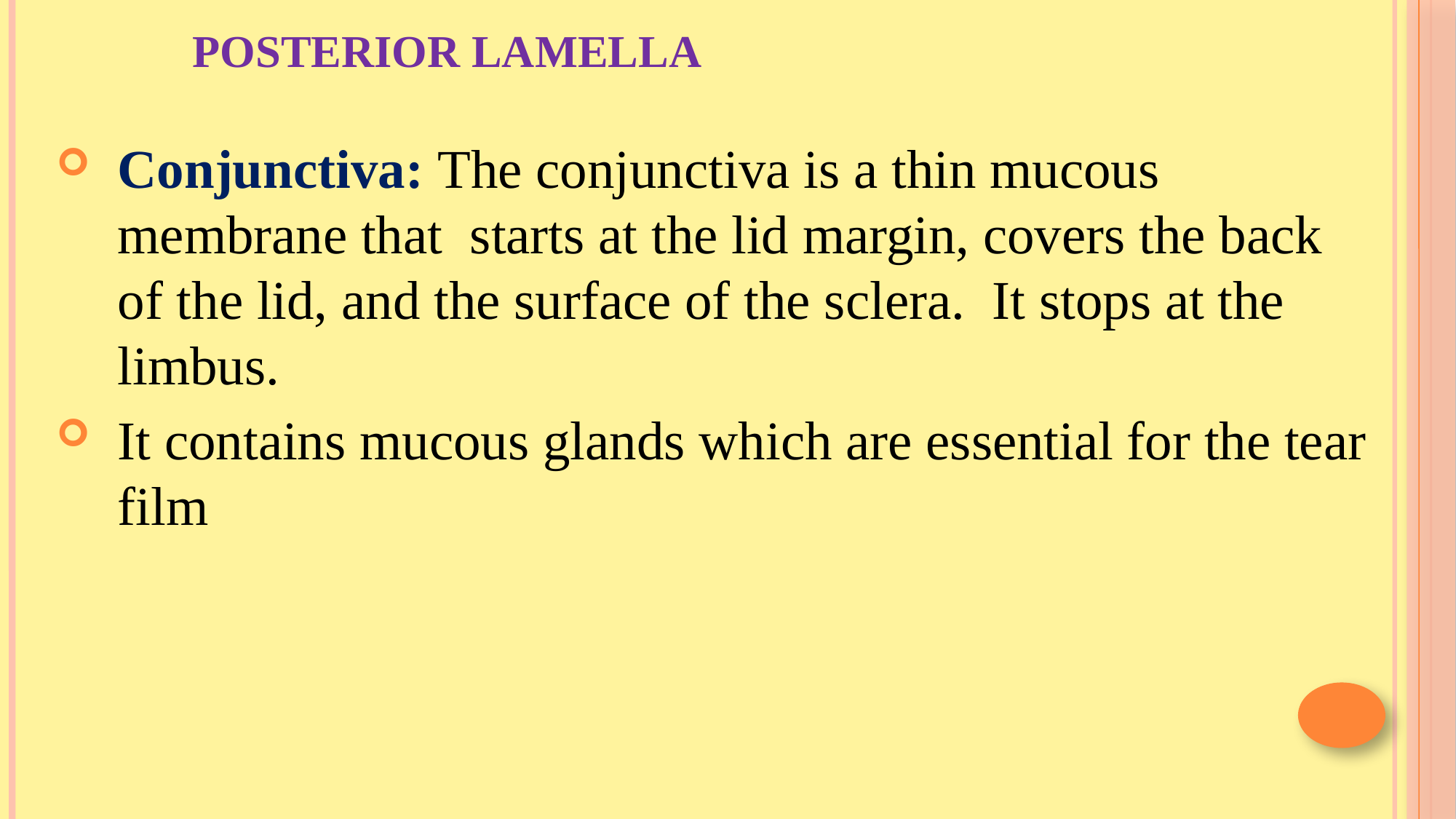

# Posterior Lamella
Conjunctiva: The conjunctiva is a thin mucous membrane that  starts at the lid margin, covers the back of the lid, and the surface of the sclera.  It stops at the limbus.
It contains mucous glands which are essential for the tear film